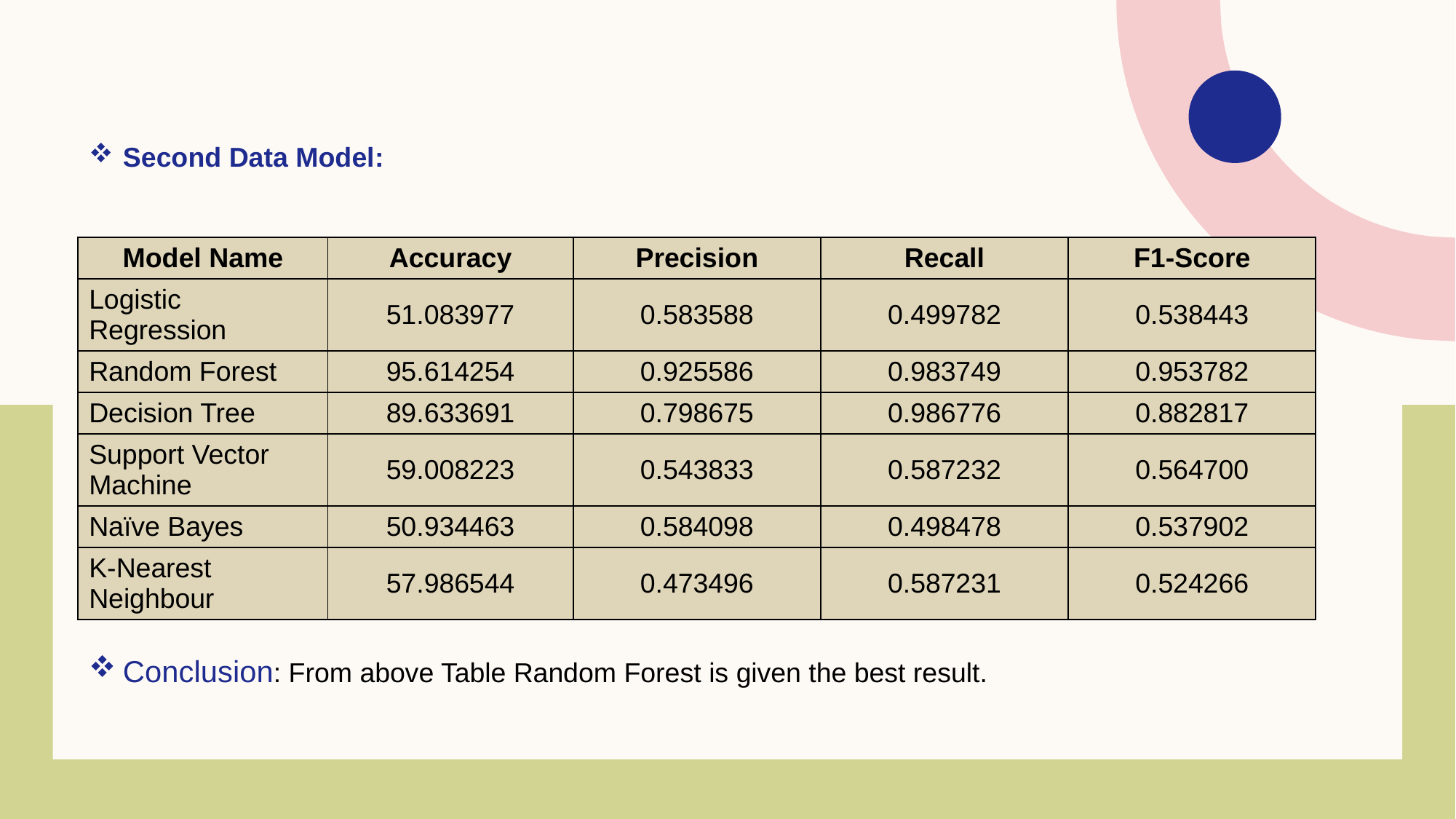

Second Data Model:
| Model Name | Accuracy | Precision | Recall | F1-Score |
| --- | --- | --- | --- | --- |
| Logistic Regression | 51.083977 | 0.583588 | 0.499782 | 0.538443 |
| Random Forest | 95.614254 | 0.925586 | 0.983749 | 0.953782 |
| Decision Tree | 89.633691 | 0.798675 | 0.986776 | 0.882817 |
| Support Vector Machine | 59.008223 | 0.543833 | 0.587232 | 0.564700 |
| Naïve Bayes | 50.934463 | 0.584098 | 0.498478 | 0.537902 |
| K-Nearest Neighbour | 57.986544 | 0.473496 | 0.587231 | 0.524266 |
Conclusion: From above Table Random Forest is given the best result.